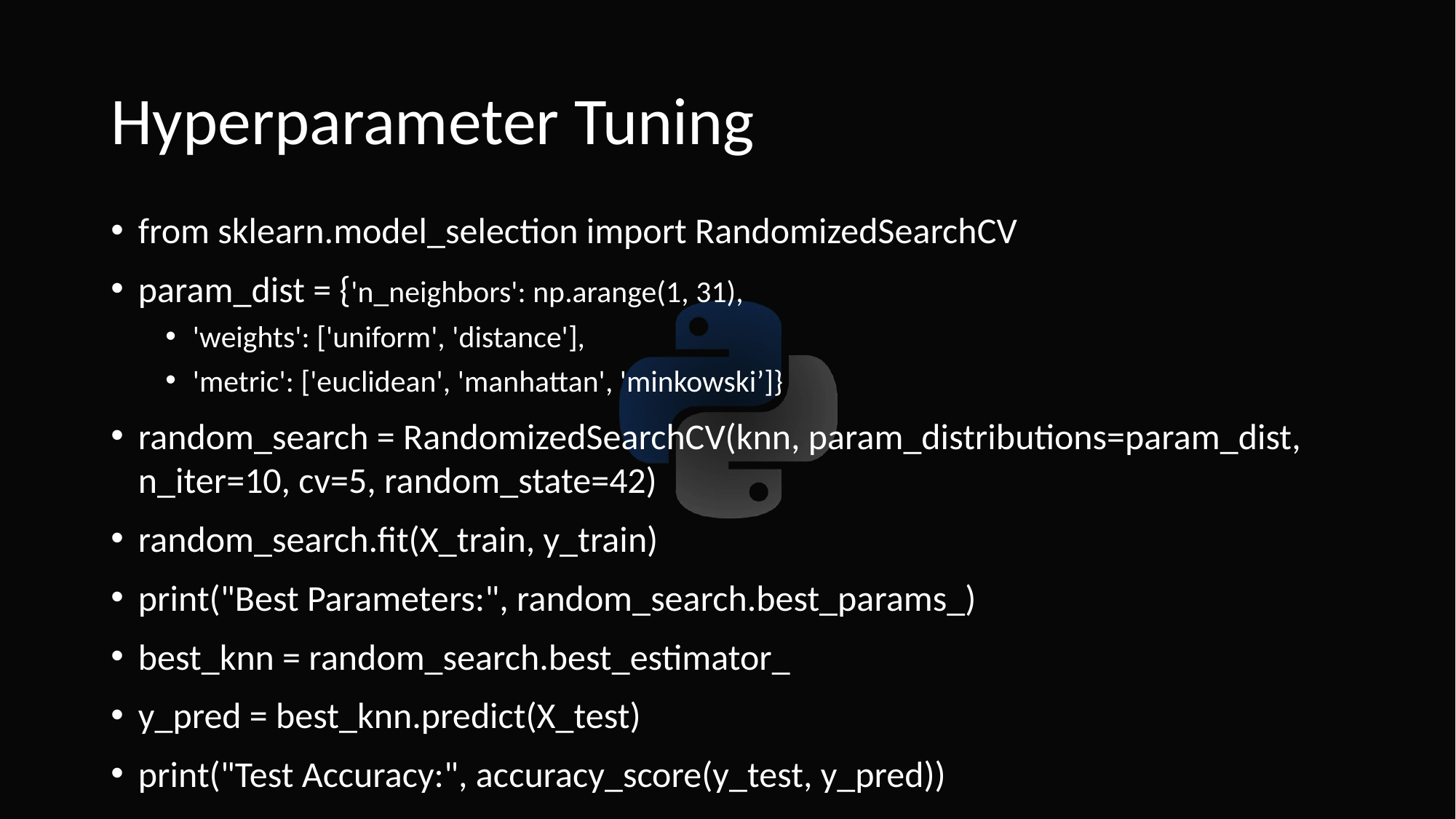

# Hyperparameter Tuning
from sklearn.model_selection import RandomizedSearchCV
param_dist = {'n_neighbors': np.arange(1, 31),
'weights': ['uniform', 'distance'],
'metric': ['euclidean', 'manhattan', 'minkowski’]}
random_search = RandomizedSearchCV(knn, param_distributions=param_dist, n_iter=10, cv=5, random_state=42)
random_search.fit(X_train, y_train)
print("Best Parameters:", random_search.best_params_)
best_knn = random_search.best_estimator_
y_pred = best_knn.predict(X_test)
print("Test Accuracy:", accuracy_score(y_test, y_pred))